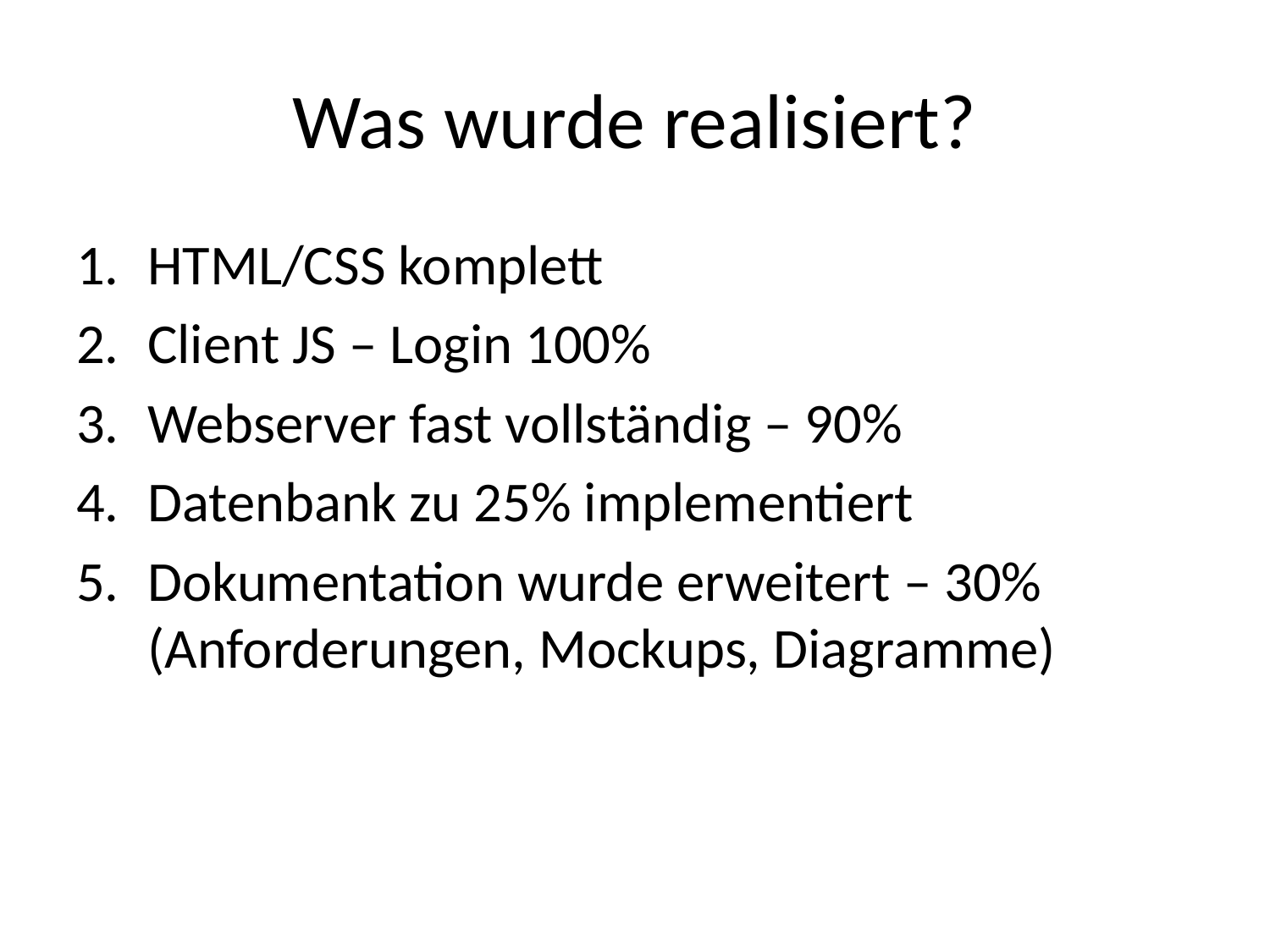

# Was wurde realisiert?
HTML/CSS komplett
Client JS – Login 100%
Webserver fast vollständig – 90%
Datenbank zu 25% implementiert
Dokumentation wurde erweitert – 30% (Anforderungen, Mockups, Diagramme)